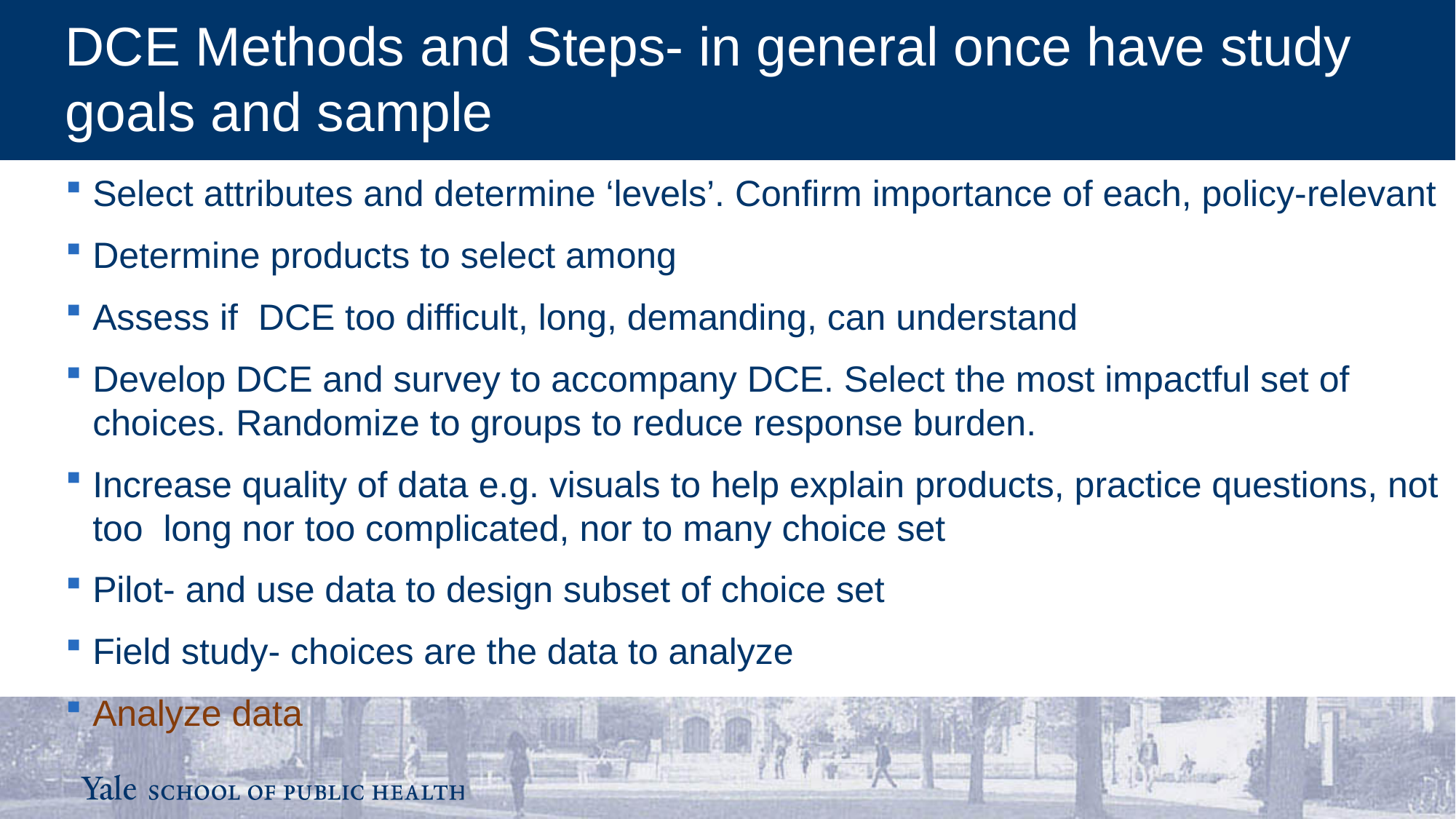

DCE Methods and Steps- in general once have study goals and sample

Select attributes and determine ‘levels’. Confirm importance of each, policy-relevant
Determine products to select among
Assess if  DCE too difficult, long, demanding, can understand
Develop DCE and survey to accompany DCE. Select the most impactful set of choices. Randomize to groups to reduce response burden.
Increase quality of data e.g. visuals to help explain products, practice questions, not too  long nor too complicated, nor to many choice set
Pilot- and use data to design subset of choice set
Field study- choices are the data to analyze
Analyze data